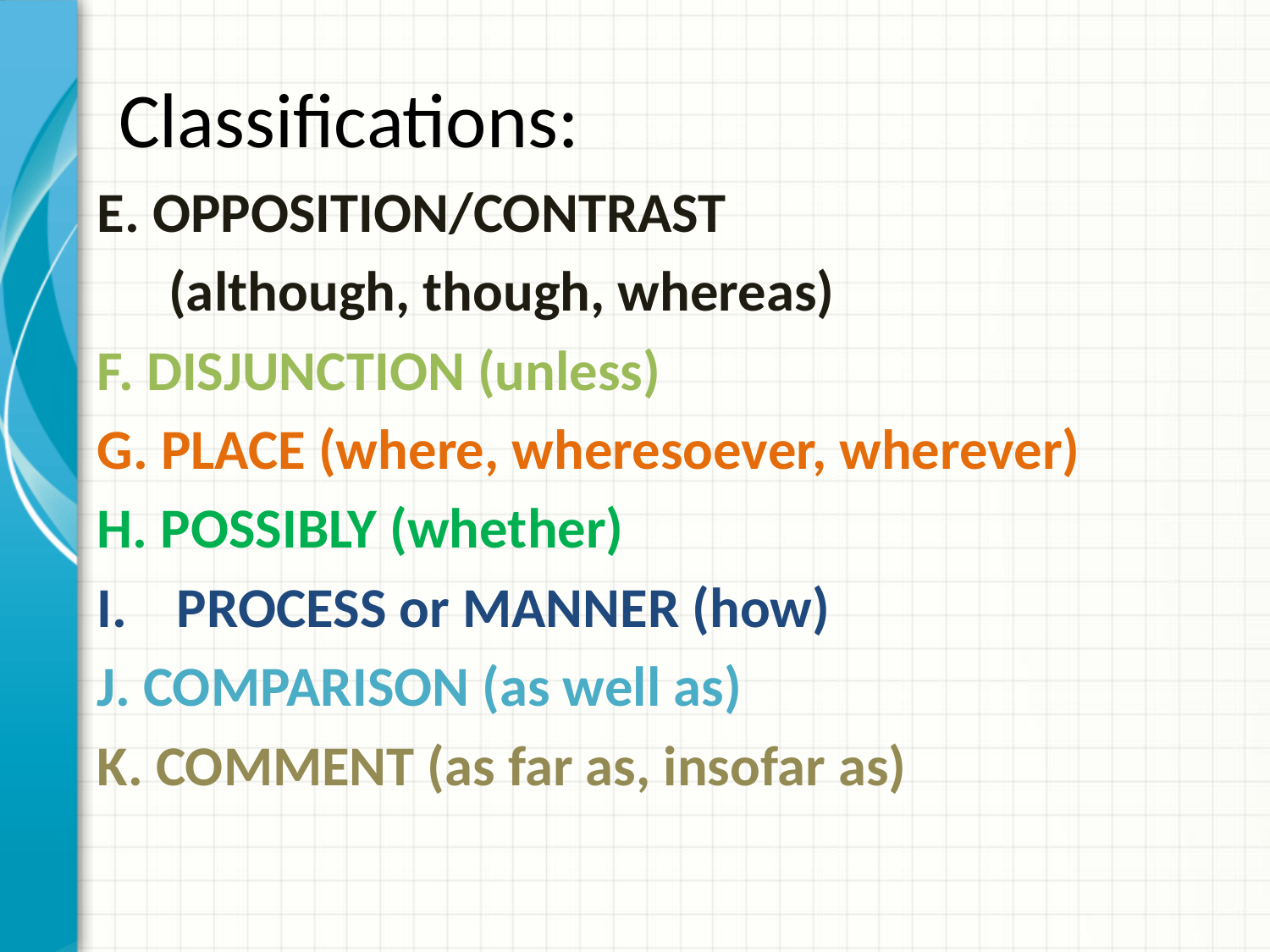

# Classifications:
E. OPPOSITION/CONTRAST
	(although, though, whereas)
F. DISJUNCTION (unless)
G. PLACE (where, wheresoever, wherever)
H. POSSIBLY (whether)
PROCESS or MANNER (how)
J. COMPARISON (as well as)
K. COMMENT (as far as, insofar as)